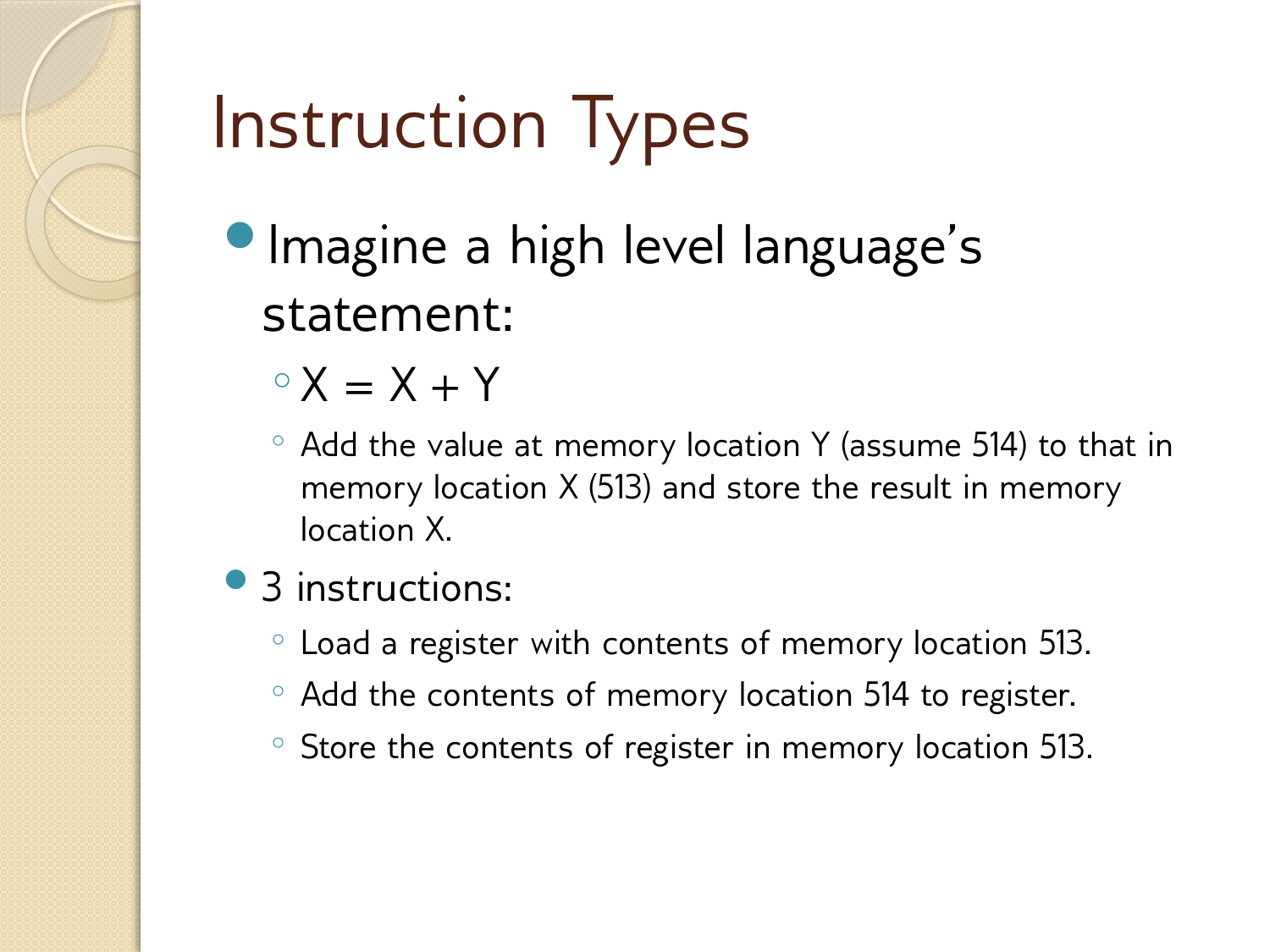

# Instruction Types
Imagine a high level language’s statement:
X = X + Y
Add the value at memory location Y (assume 514) to that in memory location X (513) and store the result in memory location X.
3 instructions:
Load a register with contents of memory location 513.
Add the contents of memory location 514 to register.
Store the contents of register in memory location 513.